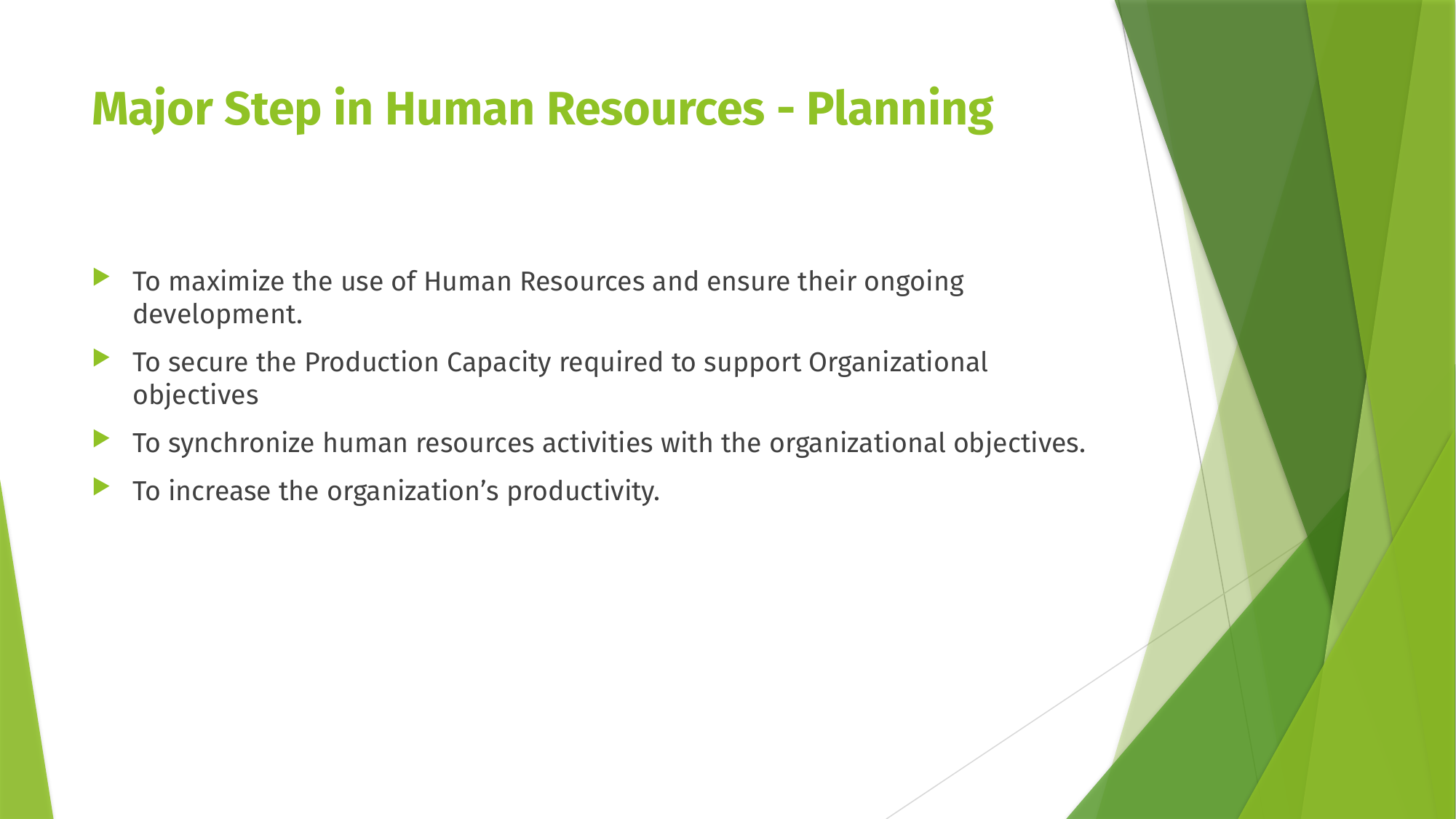

# Major Step in Human Resources - Planning
To maximize the use of Human Resources and ensure their ongoing development.
To secure the Production Capacity required to support Organizational objectives
To synchronize human resources activities with the organizational objectives.
To increase the organization’s productivity.